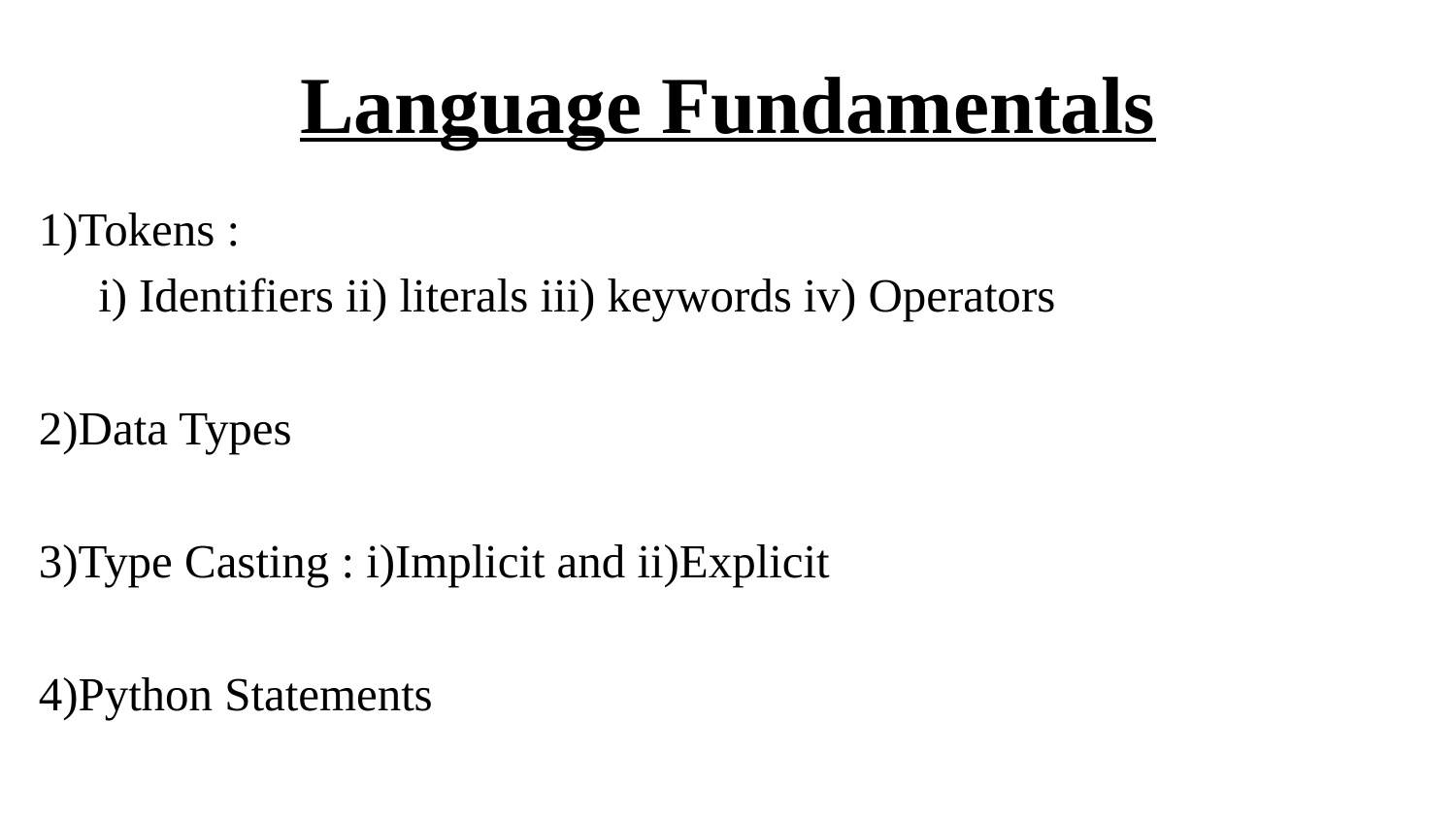

# Language Fundamentals
1)Tokens :
     i) Identifiers ii) literals iii) keywords iv) Operators

2)Data Types

3)Type Casting : i)Implicit and ii)Explicit

4)Python Statements